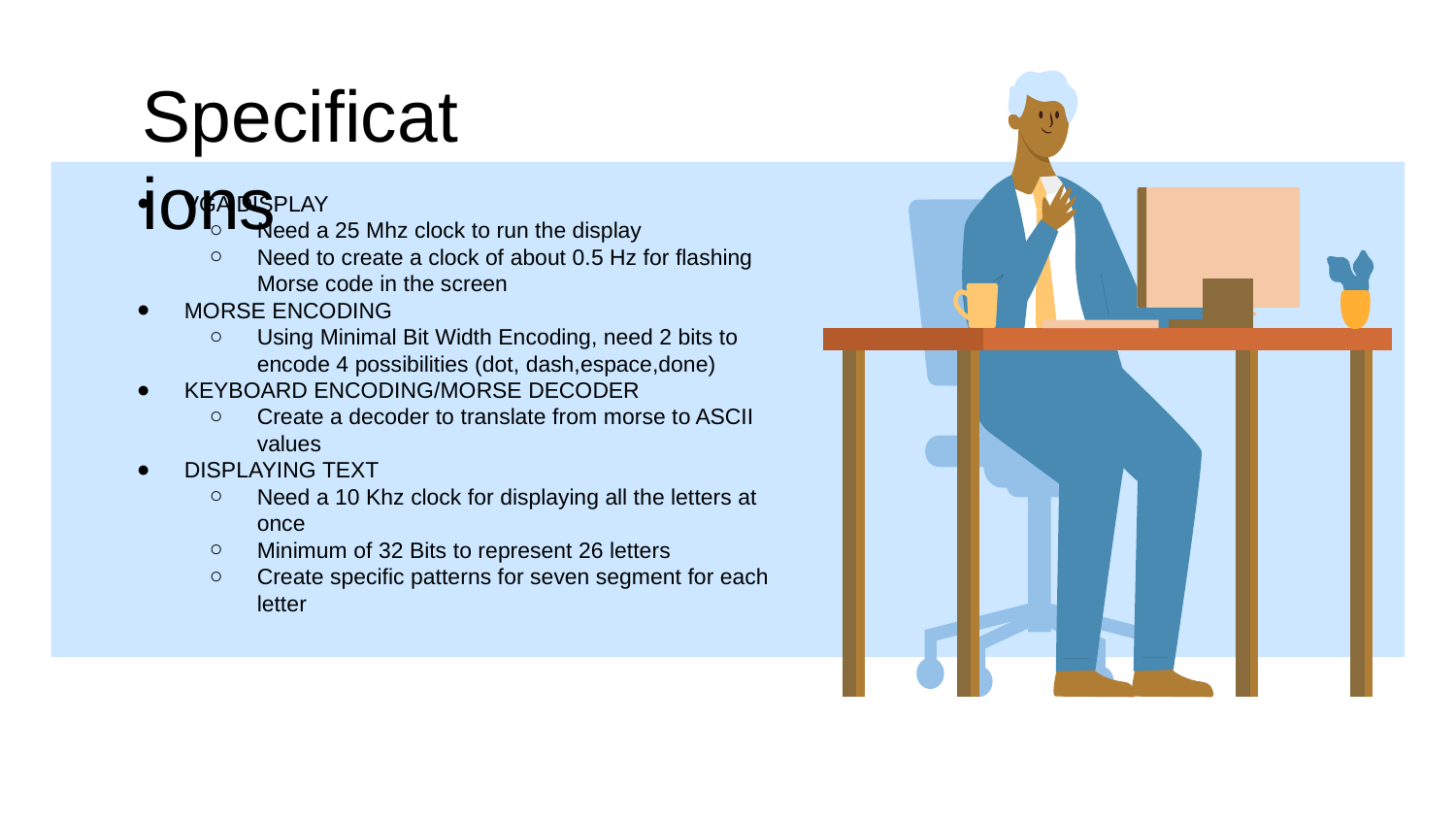

# Specifications

VGA DISPLAY
Need a 25 Mhz clock to run the display
Need to create a clock of about 0.5 Hz for flashing Morse code in the screen
MORSE ENCODING
Using Minimal Bit Width Encoding, need 2 bits to encode 4 possibilities (dot, dash,espace,done)
KEYBOARD ENCODING/MORSE DECODER
Create a decoder to translate from morse to ASCII values
DISPLAYING TEXT
Need a 10 Khz clock for displaying all the letters at once
Minimum of 32 Bits to represent 26 letters
Create specific patterns for seven segment for each letter